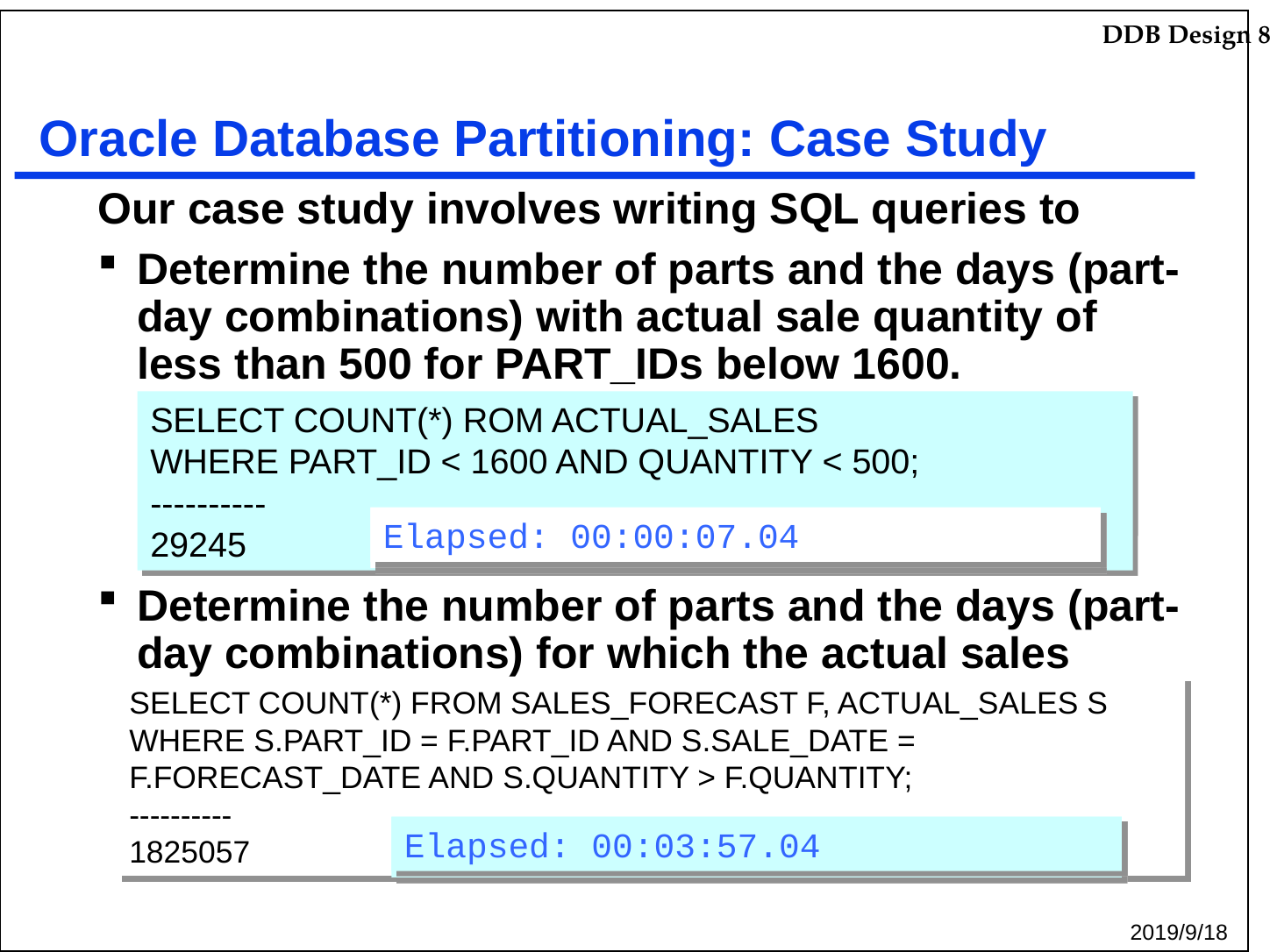

# Oracle Database Partitioning: Case Study
Our case study involves writing SQL queries to
Determine the number of parts and the days (part-day combinations) with actual sale quantity of less than 500 for PART_IDs below 1600.

Determine the number of parts and the days (part-day combinations) for which the actual sales quantity is more than the corresponding forecast quantity

SELECT COUNT(*) ROM ACTUAL_SALES
WHERE PART_ID < 1600 AND QUANTITY < 500;
----------
29245

Elapsed: 00:00:07.04

SELECT COUNT(*) FROM SALES_FORECAST F, ACTUAL_SALES S
WHERE S.PART_ID = F.PART_ID AND S.SALE_DATE = F.FORECAST_DATE AND S.QUANTITY > F.QUANTITY;
----------
1825057

Elapsed: 00:03:57.04